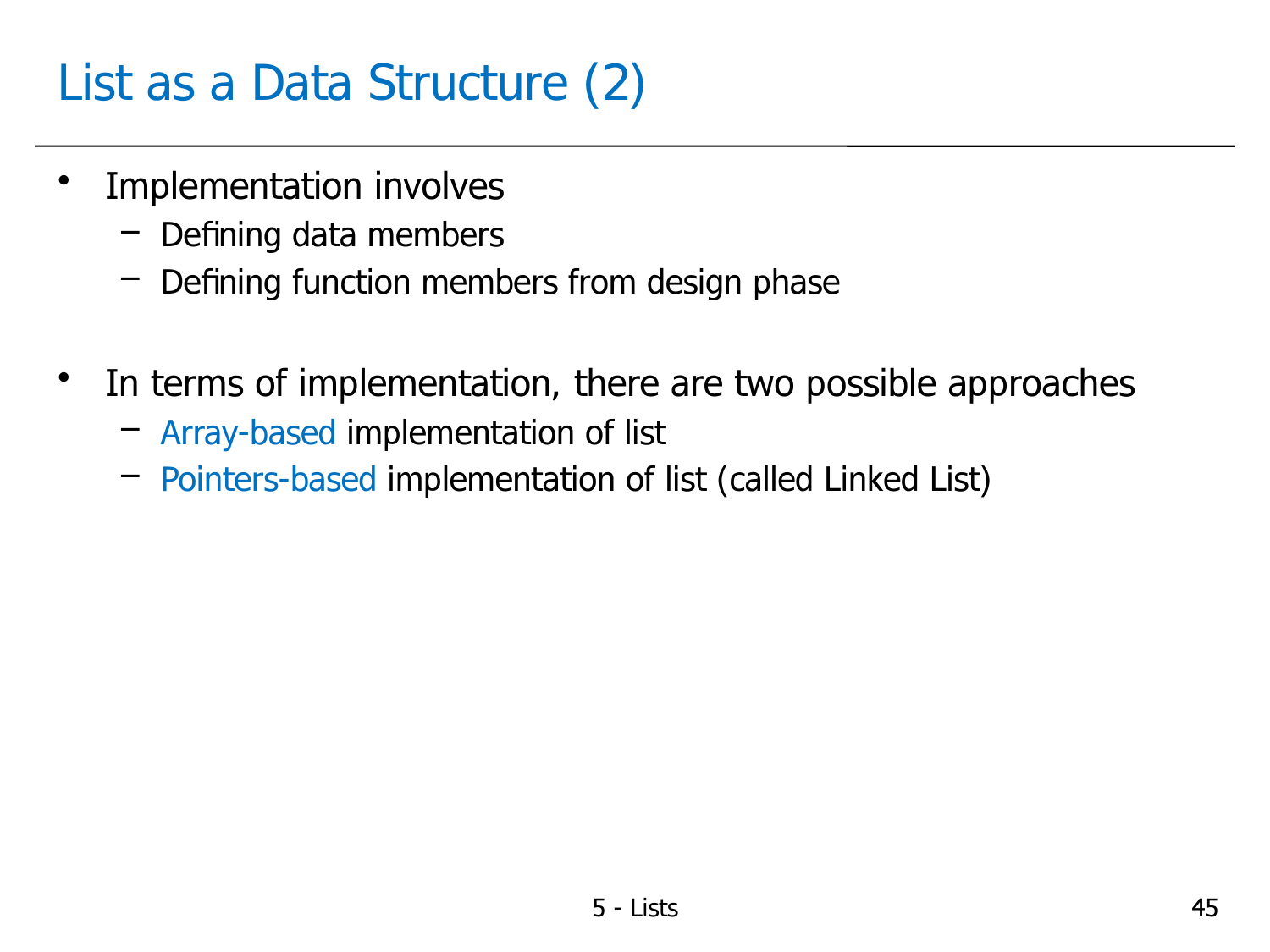

# List as a Data Structure (2)
Implementation involves
Defining data members
Defining function members from design phase

In terms of implementation, there are two possible approaches
Array-based implementation of list
Pointers-based implementation of list (called Linked List)

5 - Lists
45